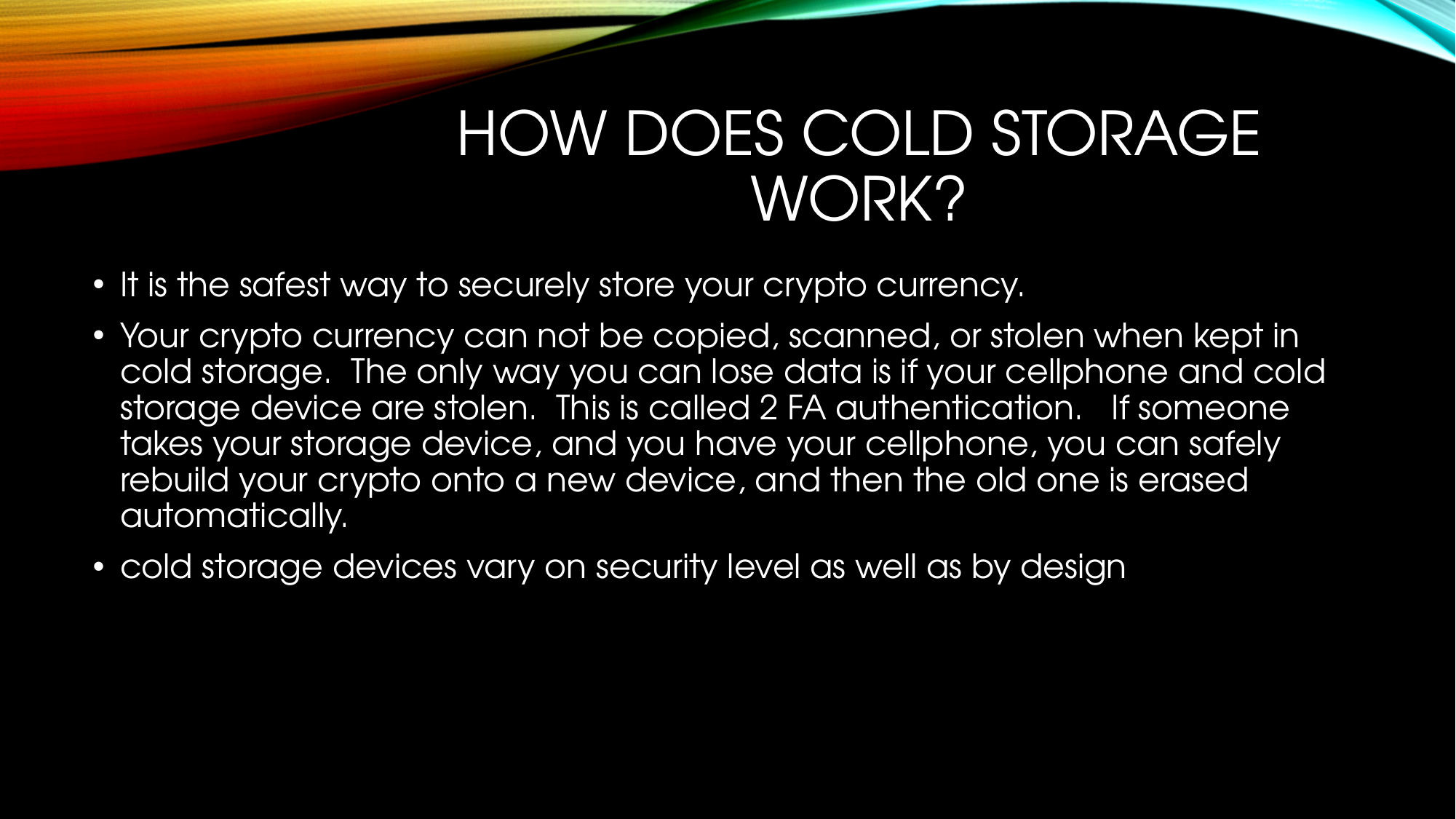

# How does cold storage work?
It is the safest way to securely store your crypto currency.
Your crypto currency can not be copied, scanned, or stolen when kept in cold storage.  The only way you can lose data is if your cellphone and cold storage device are stolen.  This is called 2 FA authentication.   If someone takes your storage device, and you have your cellphone, you can safely rebuild your crypto onto a new device, and then the old one is erased automatically.
cold storage devices vary on security level as well as by design